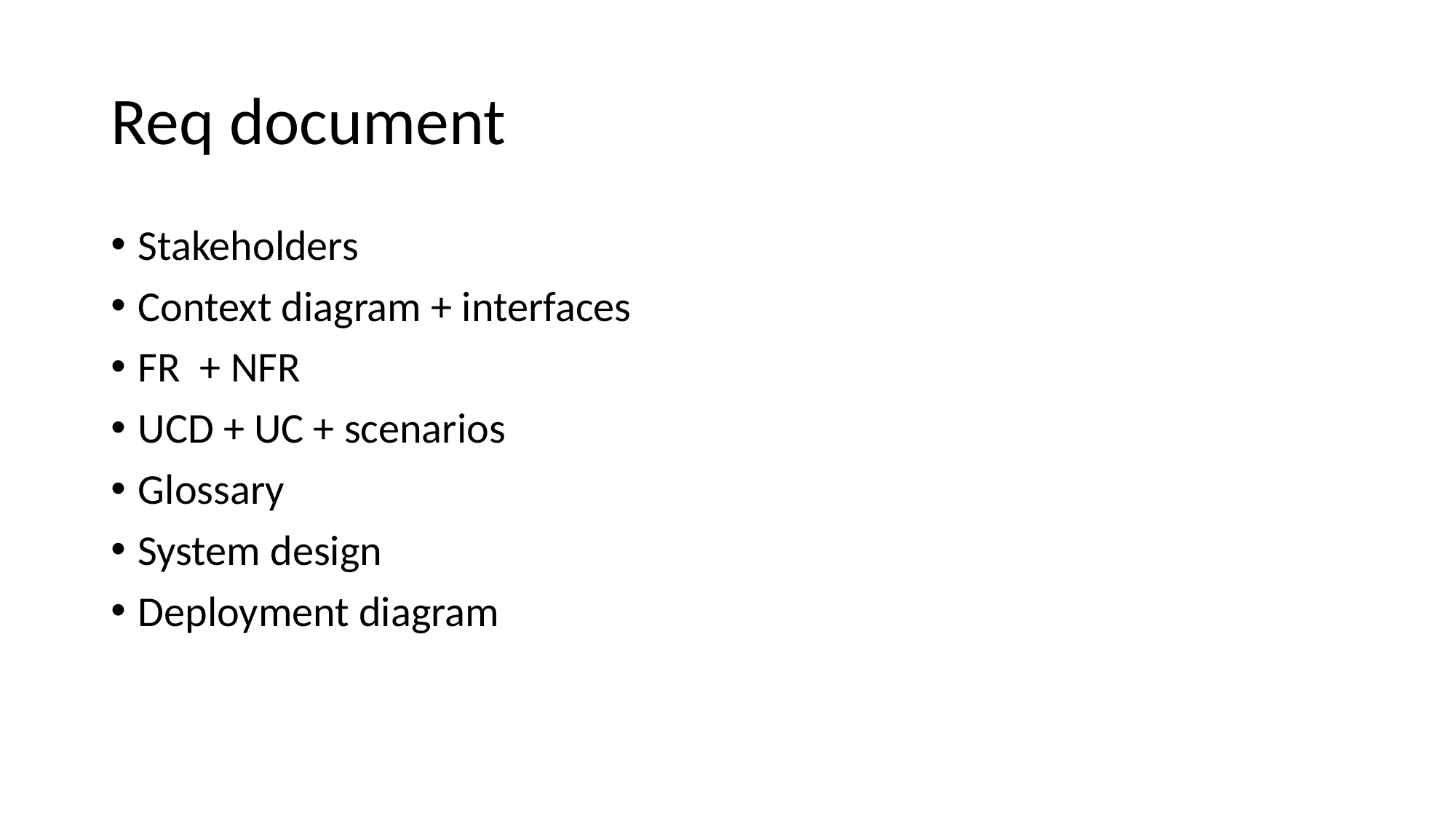

# Req document
Stakeholders
Context diagram + interfaces
FR  + NFR
UCD + UC + scenarios
Glossary
System design
Deployment diagram